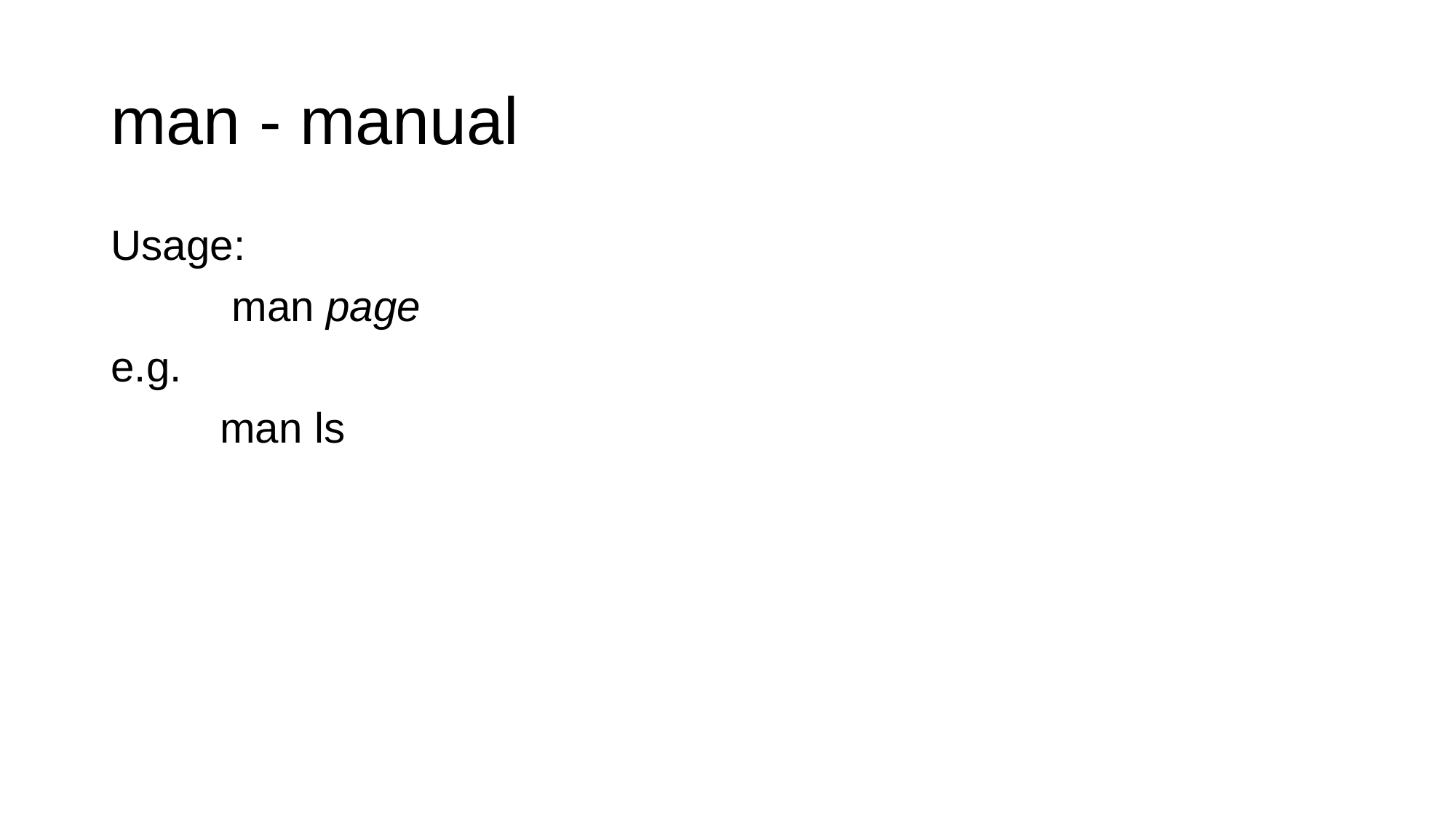

# man - manual
Usage:
	 man page
e.g.
	man ls